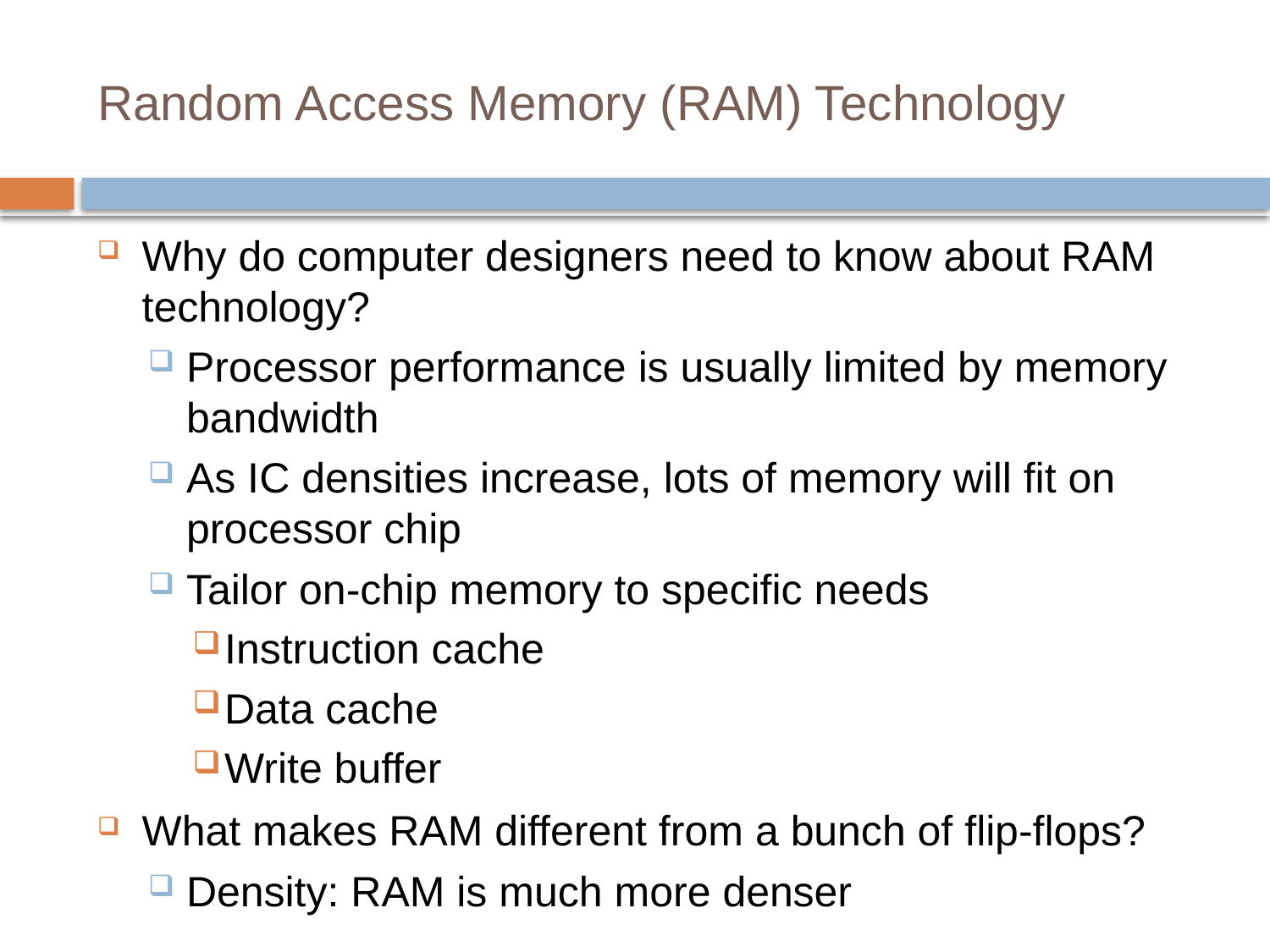

# Random Access Memory (RAM) Technology
Why do computer designers need to know about RAM technology?
Processor performance is usually limited by memory bandwidth
As IC densities increase, lots of memory will fit on processor chip
Tailor on-chip memory to specific needs
Instruction cache
Data cache
Write buffer
What makes RAM different from a bunch of flip-flops?
Density: RAM is much more denser